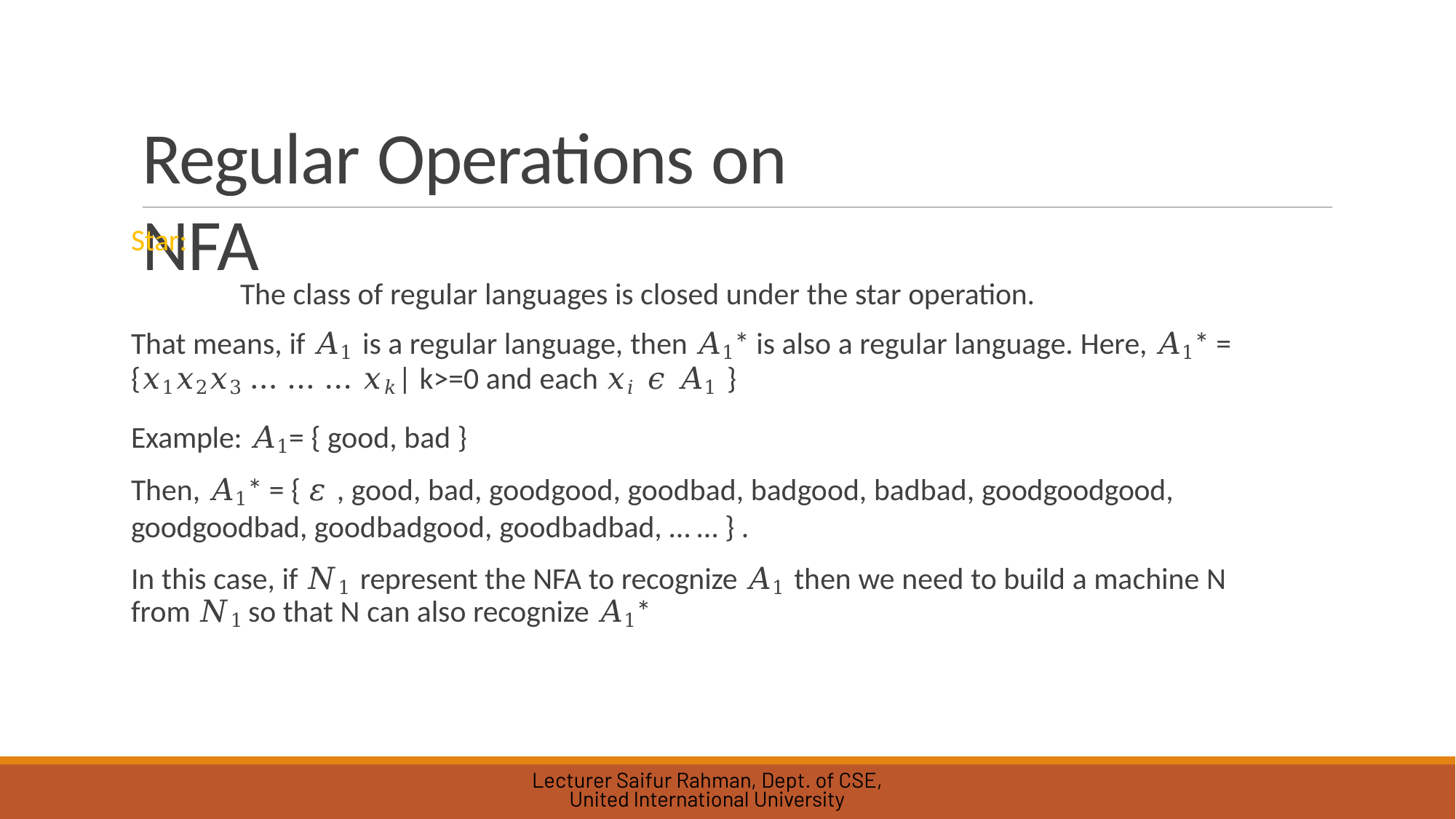

# Regular Operations on NFA
Star:
The class of regular languages is closed under the star operation.
That means, if 𝐴1 is a regular language, then 𝐴1* is also a regular language. Here, 𝐴1* =
{𝑥1𝑥2𝑥3 … … … 𝑥𝑘| k>=0 and each 𝑥𝑖 𝜖 𝐴1 }
Example: 𝐴1= { good, bad }
Then, 𝐴1* = { 𝜀 , good, bad, goodgood, goodbad, badgood, badbad, goodgoodgood,
goodgoodbad, goodbadgood, goodbadbad, … … } .
In this case, if 𝑁1 represent the NFA to recognize 𝐴1 then we need to build a machine N from 𝑁1 so that N can also recognize 𝐴1*
Lecturer Saifur Rahman, Dept. of CSE, United International University